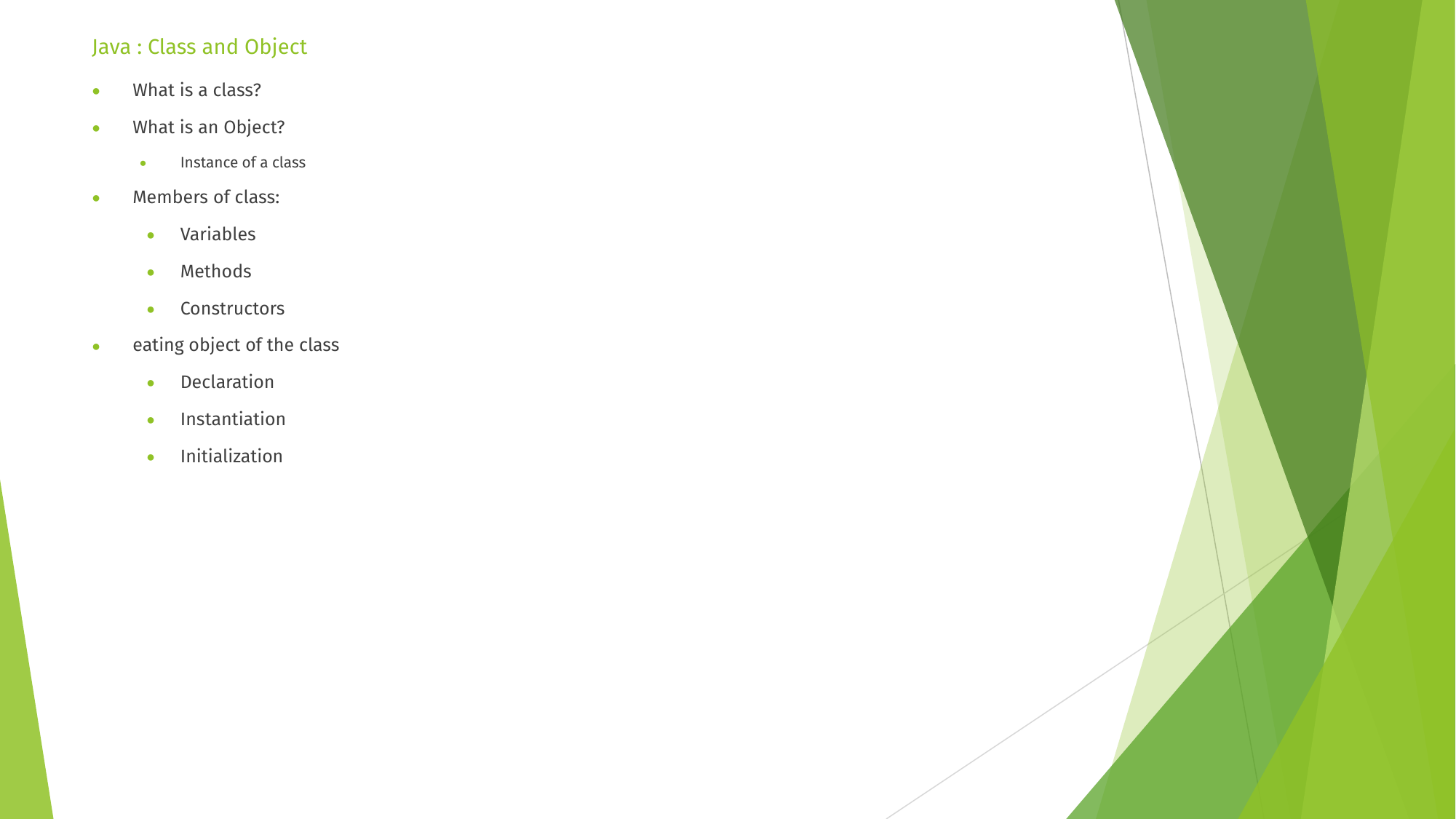

# Java : Class and Object
What is a class?
What is an Object?
Instance of a class
Members of class:
Variables
Methods
Constructors
eating object of the class
Declaration
Instantiation
Initialization